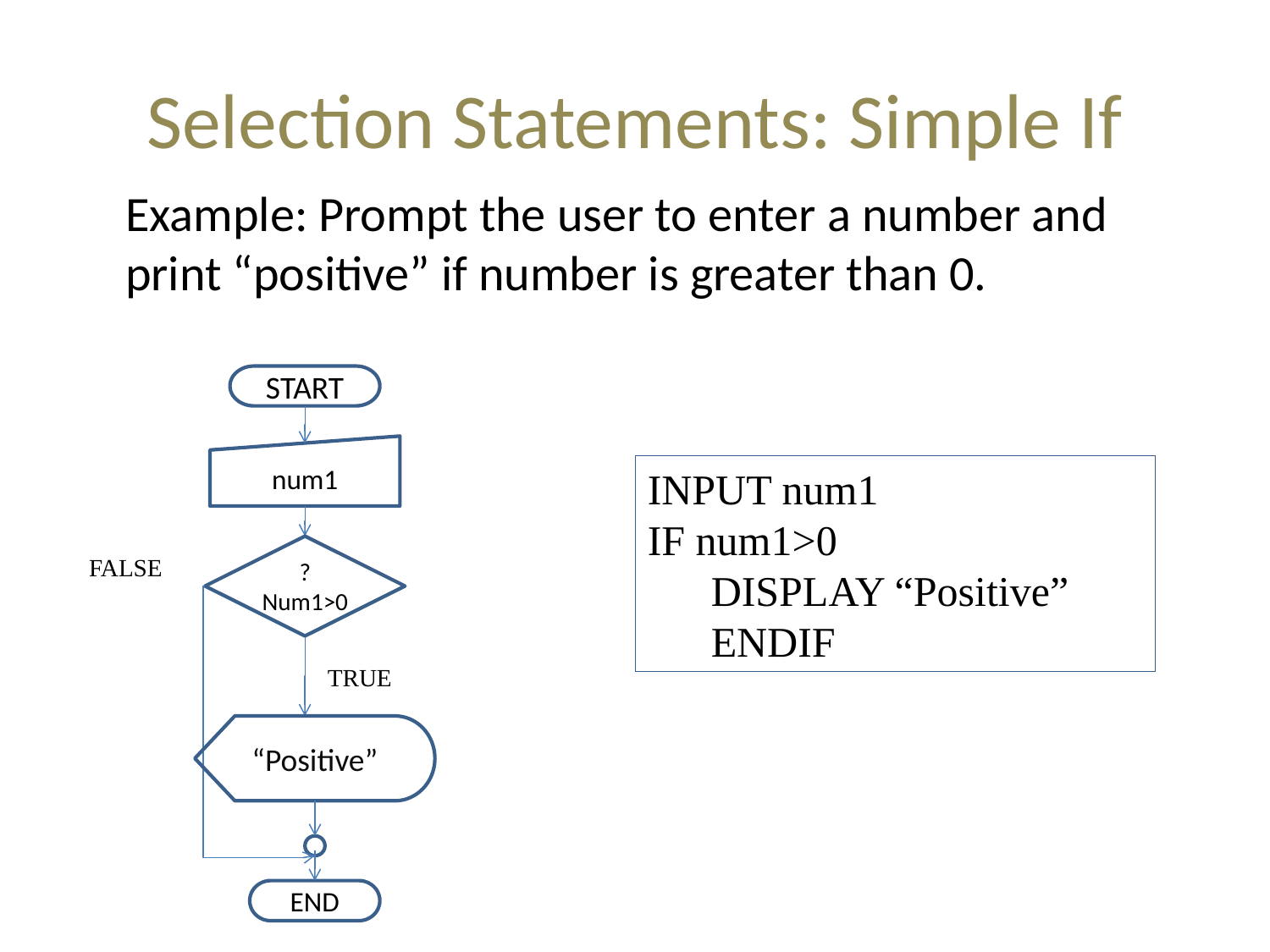

# Selection Statements: Simple If
Example: Prompt the user to enter a number and print “positive” if number is greater than 0.
START
num1
INPUT num1
IF num1>0
DISPLAY “Positive”
ENDIF
? Num1>0
FALSE
TRUE
“Positive”

END